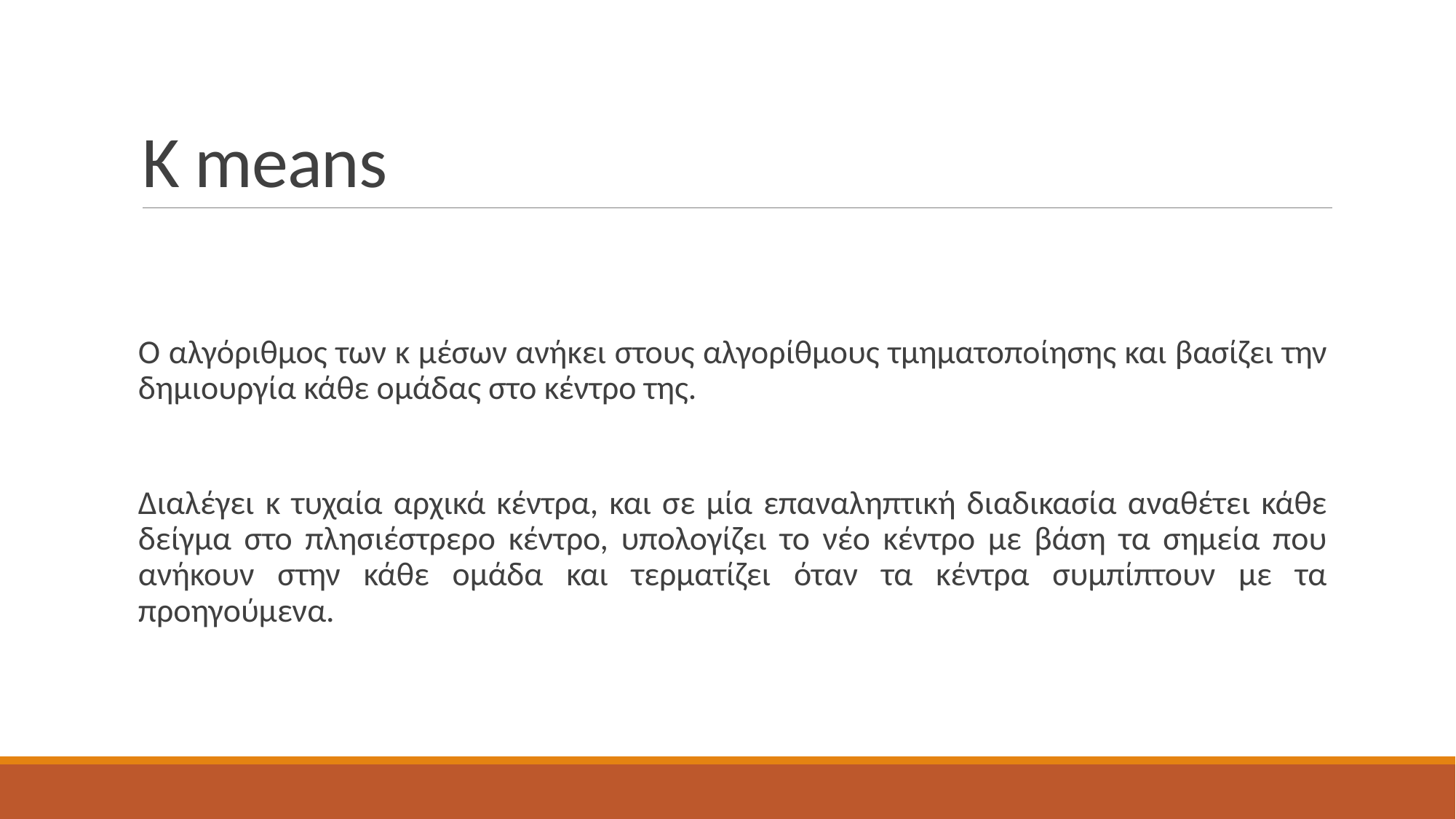

# K means

Ο αλγόριθμος των κ μέσων ανήκει στους αλγορίθμους τμηματοποίησης και βασίζει την δημιουργία κάθε ομάδας στο κέντρο της.

Διαλέγει κ τυχαία αρχικά κέντρα, και σε μία επαναληπτική διαδικασία αναθέτει κάθε δείγμα στο πλησιέστρερο κέντρο, υπολογίζει το νέο κέντρο με βάση τα σημεία που ανήκουν στην κάθε ομάδα και τερματίζει όταν τα κέντρα συμπίπτουν με τα προηγούμενα.